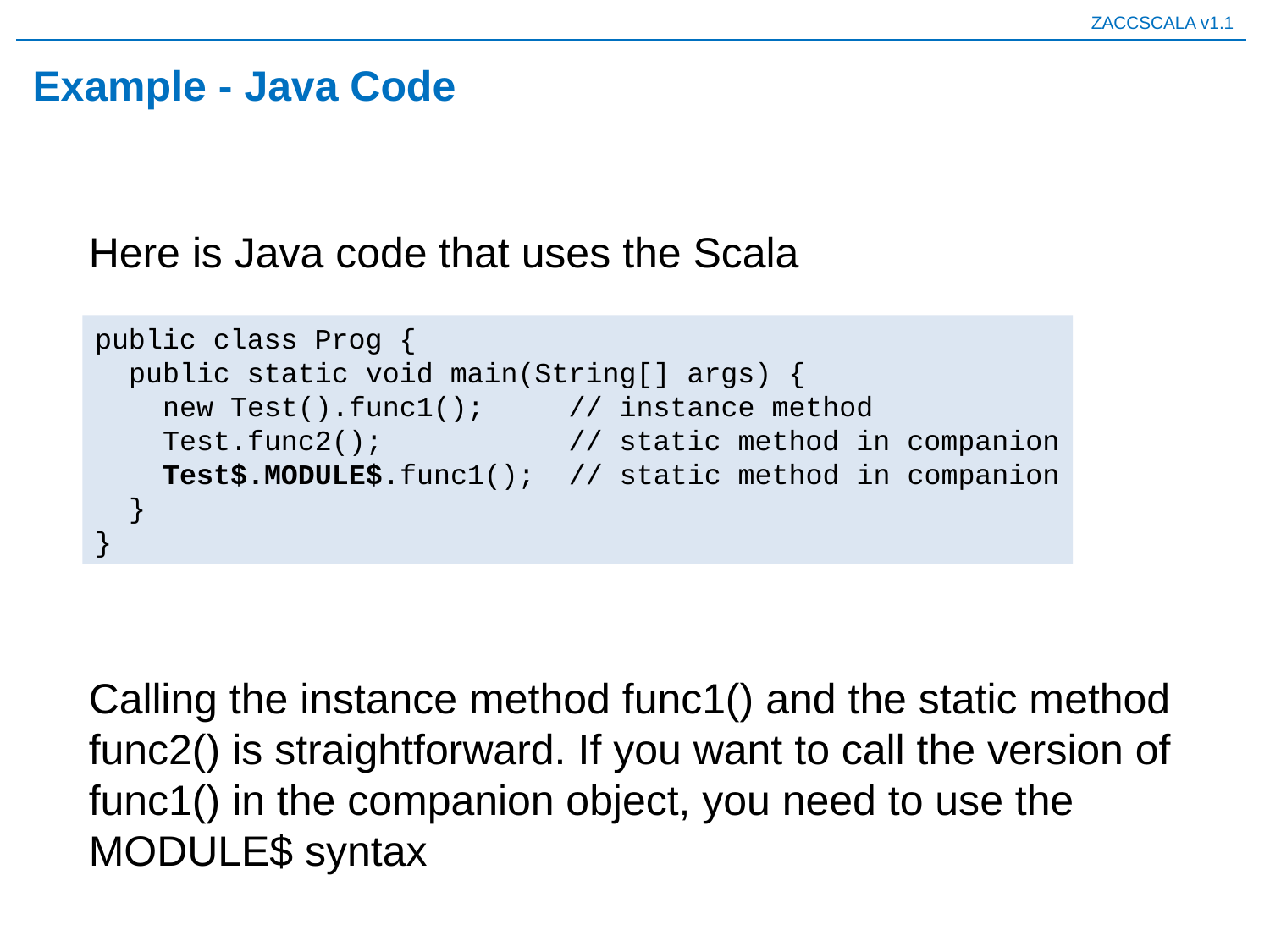

# Example - Java Code
Here is Java code that uses the Scala
public class Prog {
  public static void main(String[] args) {
    new Test().func1();     // instance method
    Test.func2();           // static method in companion
    Test$.MODULE$.func1();  // static method in companion
  }
}
Calling the instance method func1() and the static method func2() is straightforward. If you want to call the version of func1() in the companion object, you need to use the MODULE$ syntax